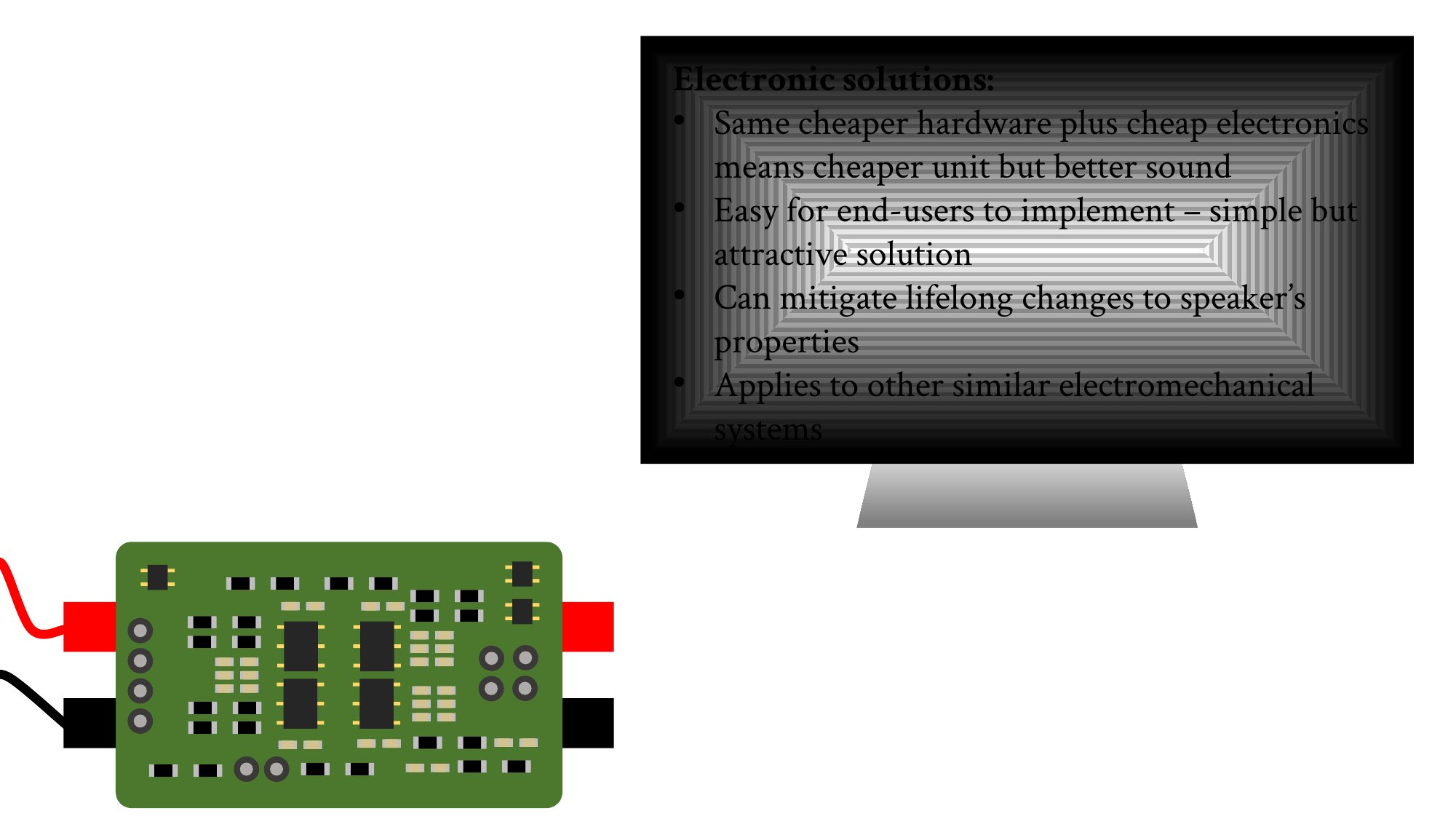

Electronic solutions:
Same cheaper hardware plus cheap electronics means cheaper unit but better sound
Easy for end-users to implement – simple but attractive solution
Can mitigate lifelong changes to speaker’s properties
Applies to other similar electromechanical systems